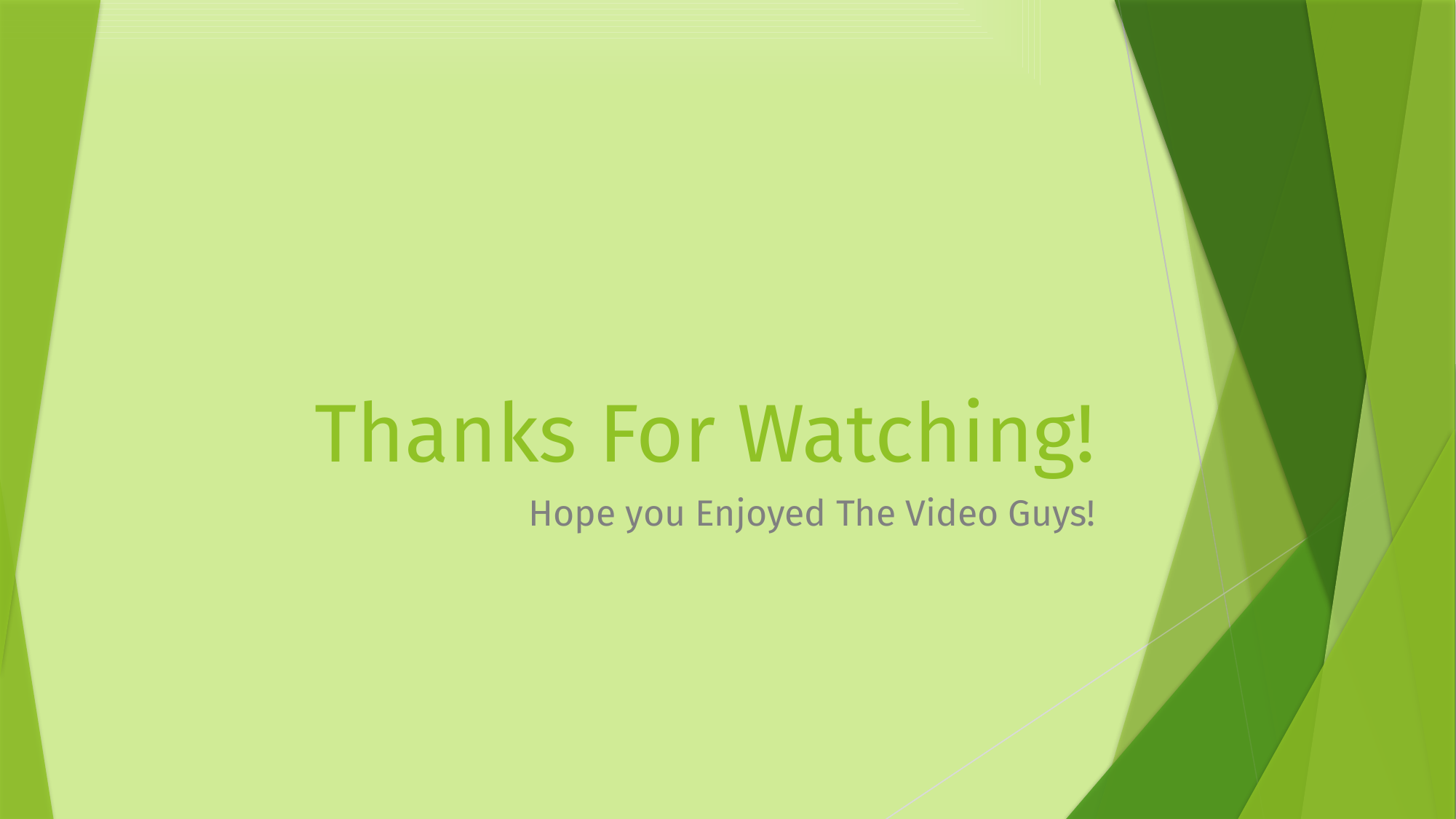

# Thanks For Watching!
Hope you Enjoyed The Video Guys!